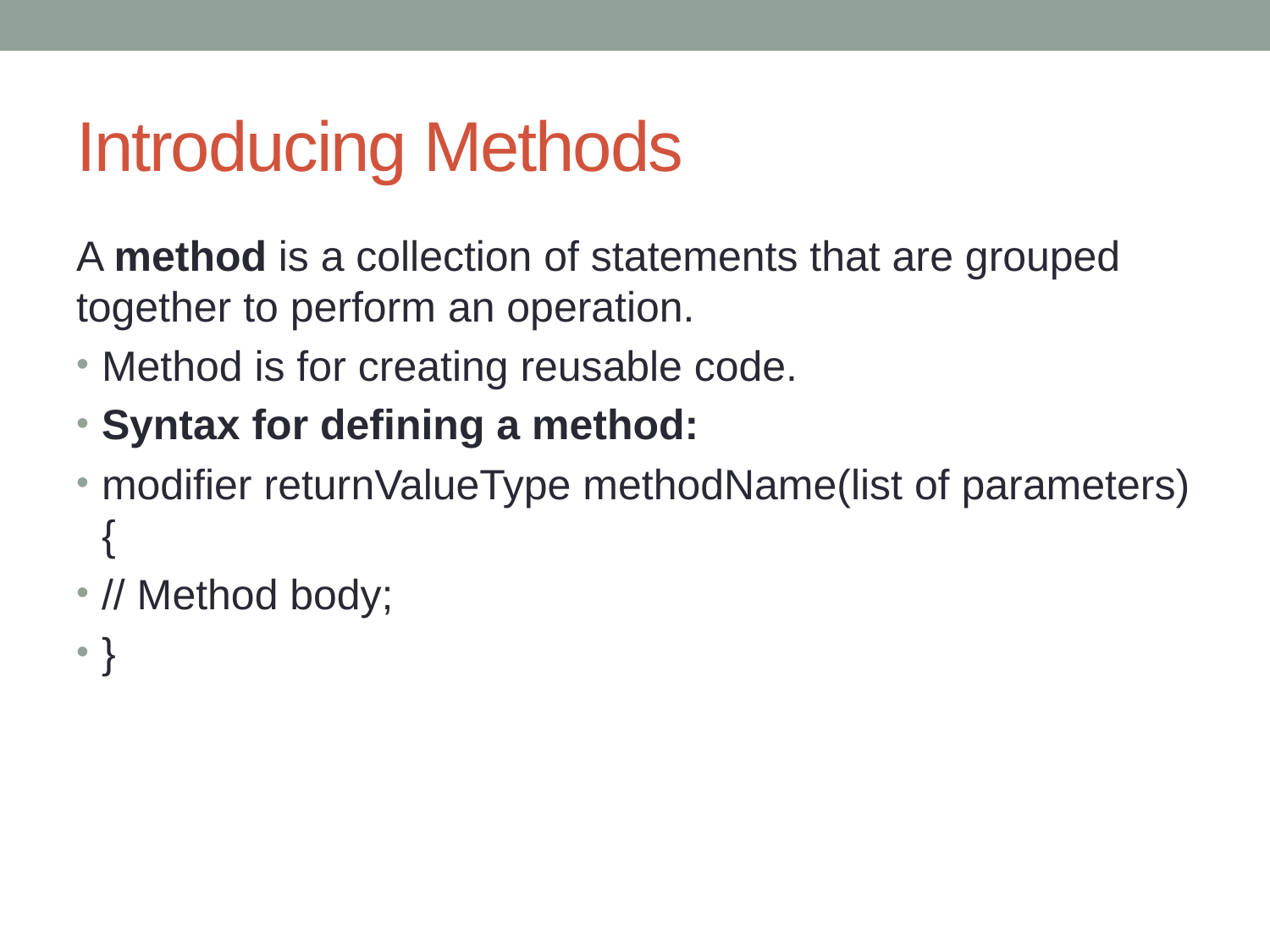

# Introducing Methods
A method is a collection of statements that are grouped together to perform an operation.
Method is for creating reusable code.
Syntax for defining a method:
modifier returnValueType methodName(list of parameters) {
// Method body;
}